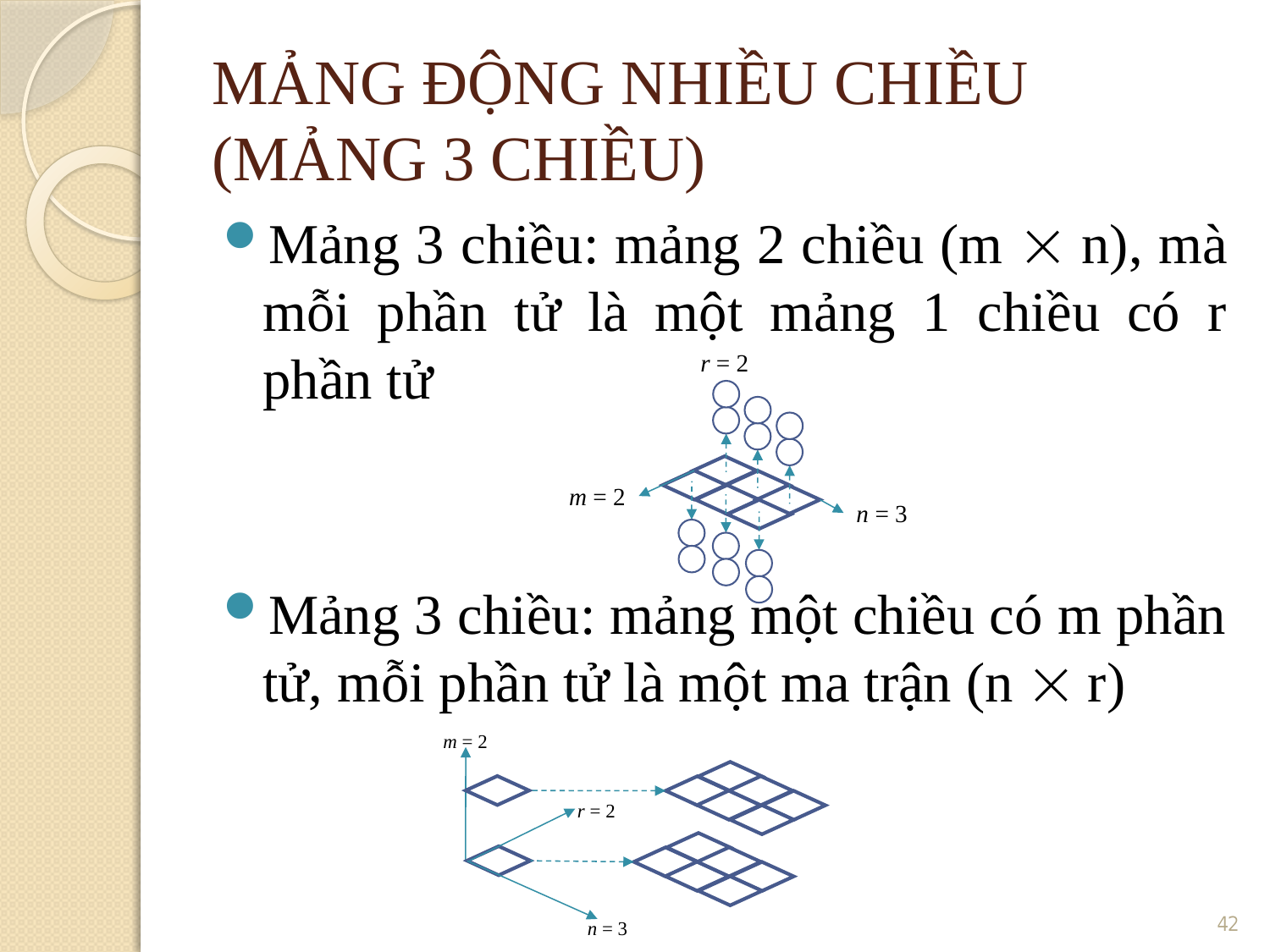

MẢNG ĐỘNG NHIỀU CHIỀU
(MẢNG 3 CHIỀU)
Mảng 3 chiều: mảng 2 chiều (m × n), mà mỗi phần tử là một mảng 1 chiều có r phần tử

Mảng 3 chiều: mảng một chiều có m phần tử, mỗi phần tử là một ma trận (n × r)

r = 2

m = 2

n = 3

m = 2

r = 2

42
n = 3